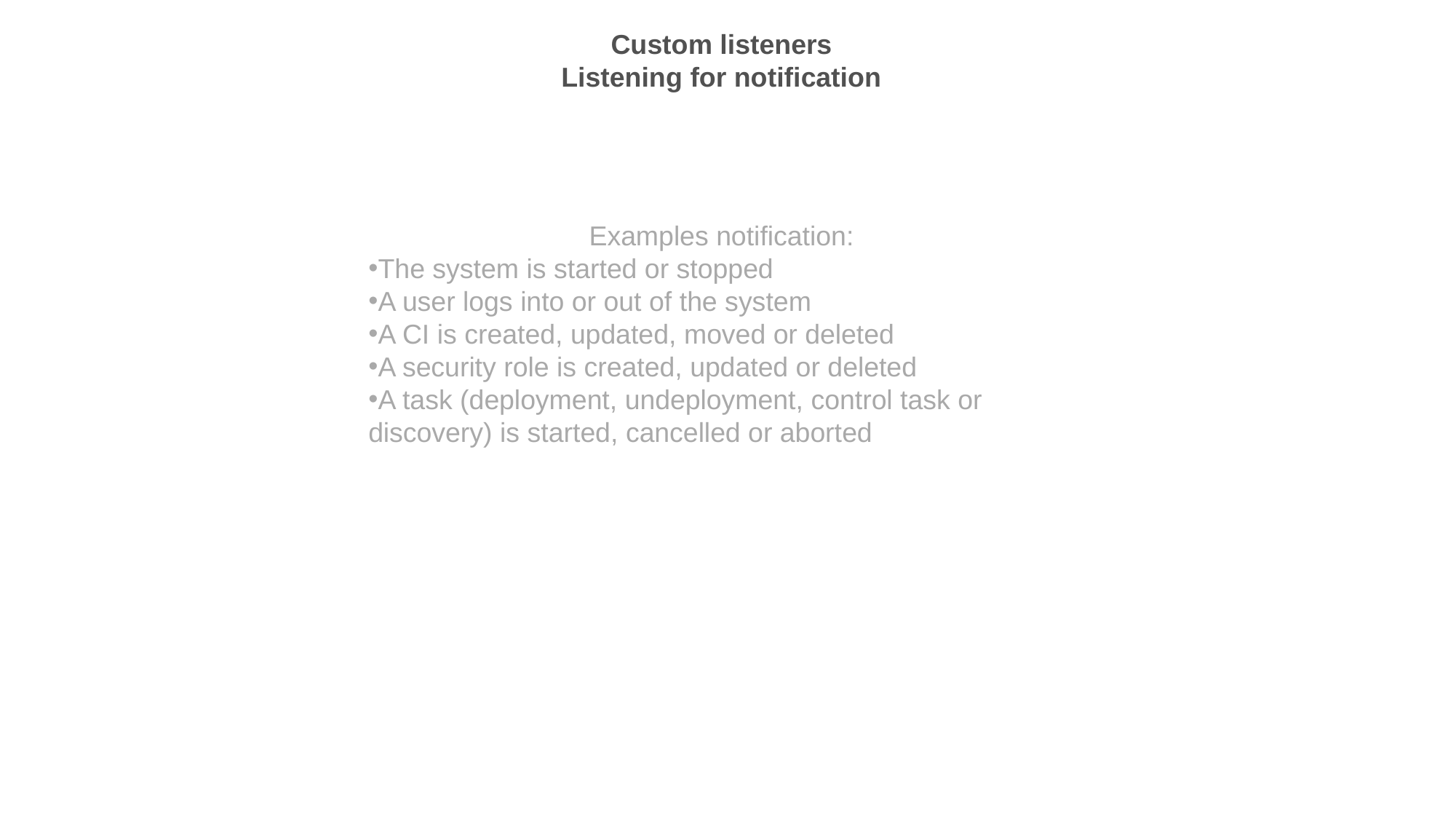

Custom listeners
Listening for notification
Examples notification:
The system is started or stopped
A user logs into or out of the system
A CI is created, updated, moved or deleted
A security role is created, updated or deleted
A task (deployment, undeployment, control task or discovery) is started, cancelled or aborted